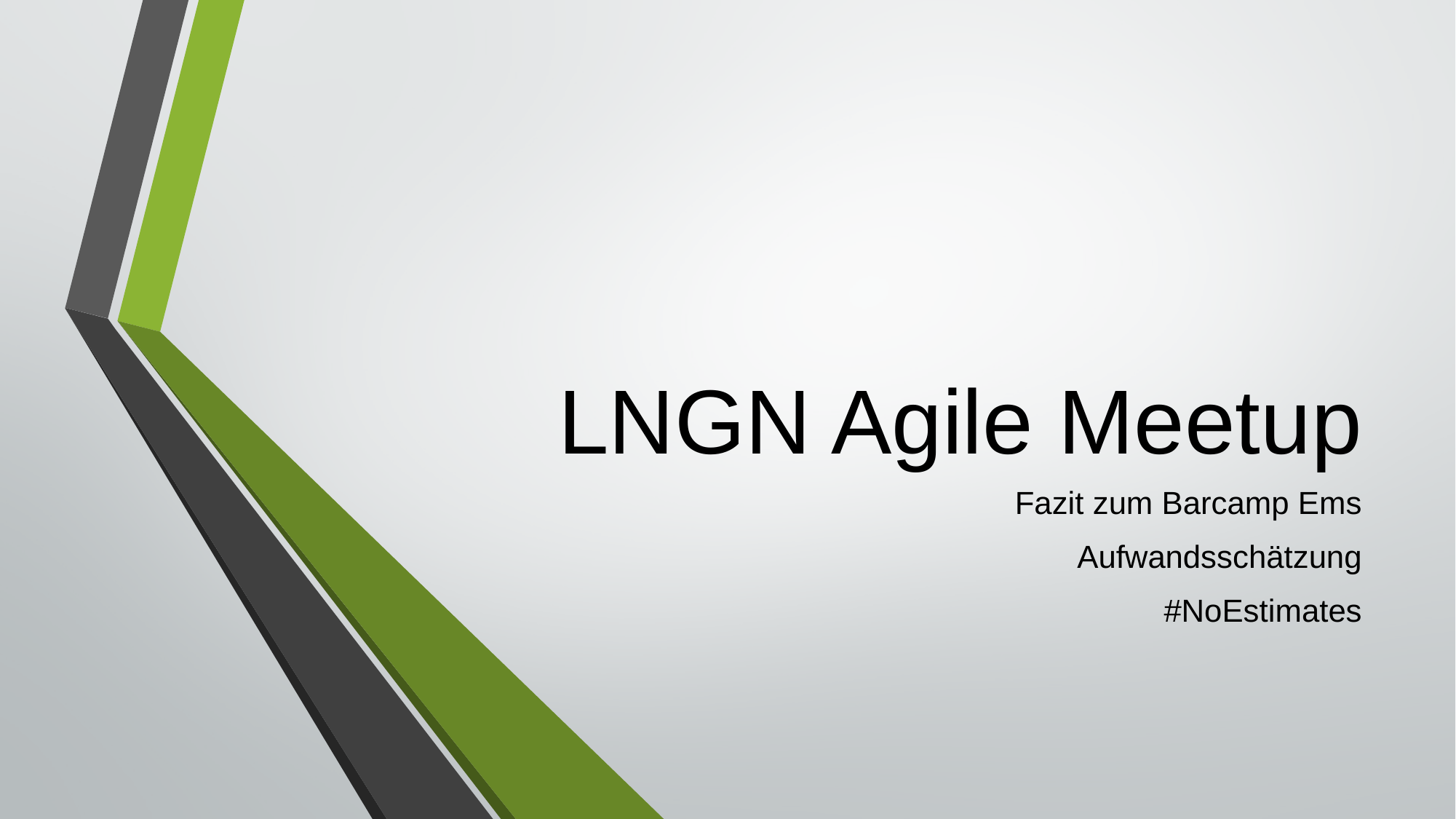

# LNGN Agile Meetup
Fazit zum Barcamp Ems
Aufwandsschätzung
#NoEstimates